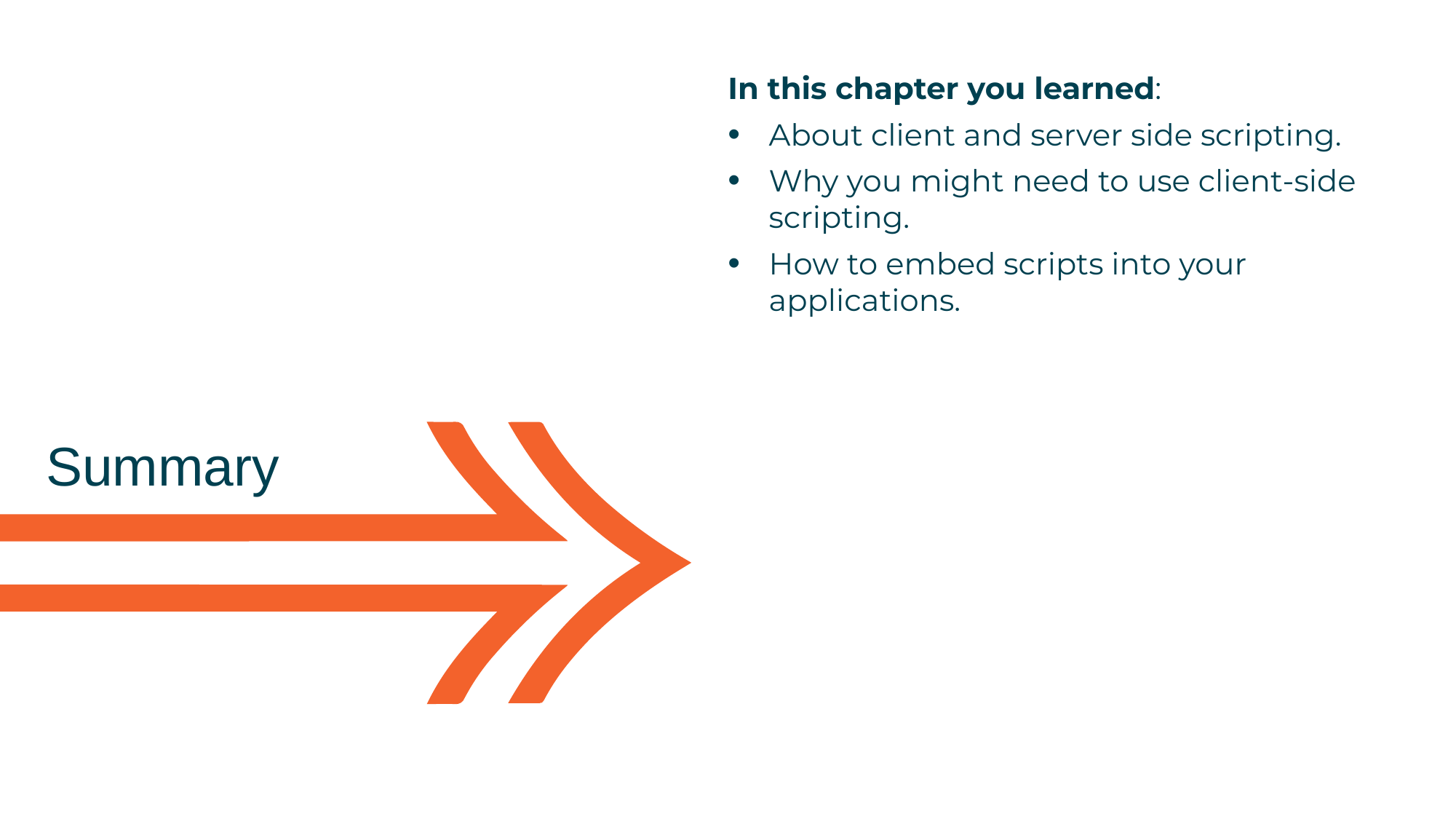

In this chapter you learned:
About client and server side scripting.
Why you might need to use client-side scripting.
How to embed scripts into your applications.

Summary